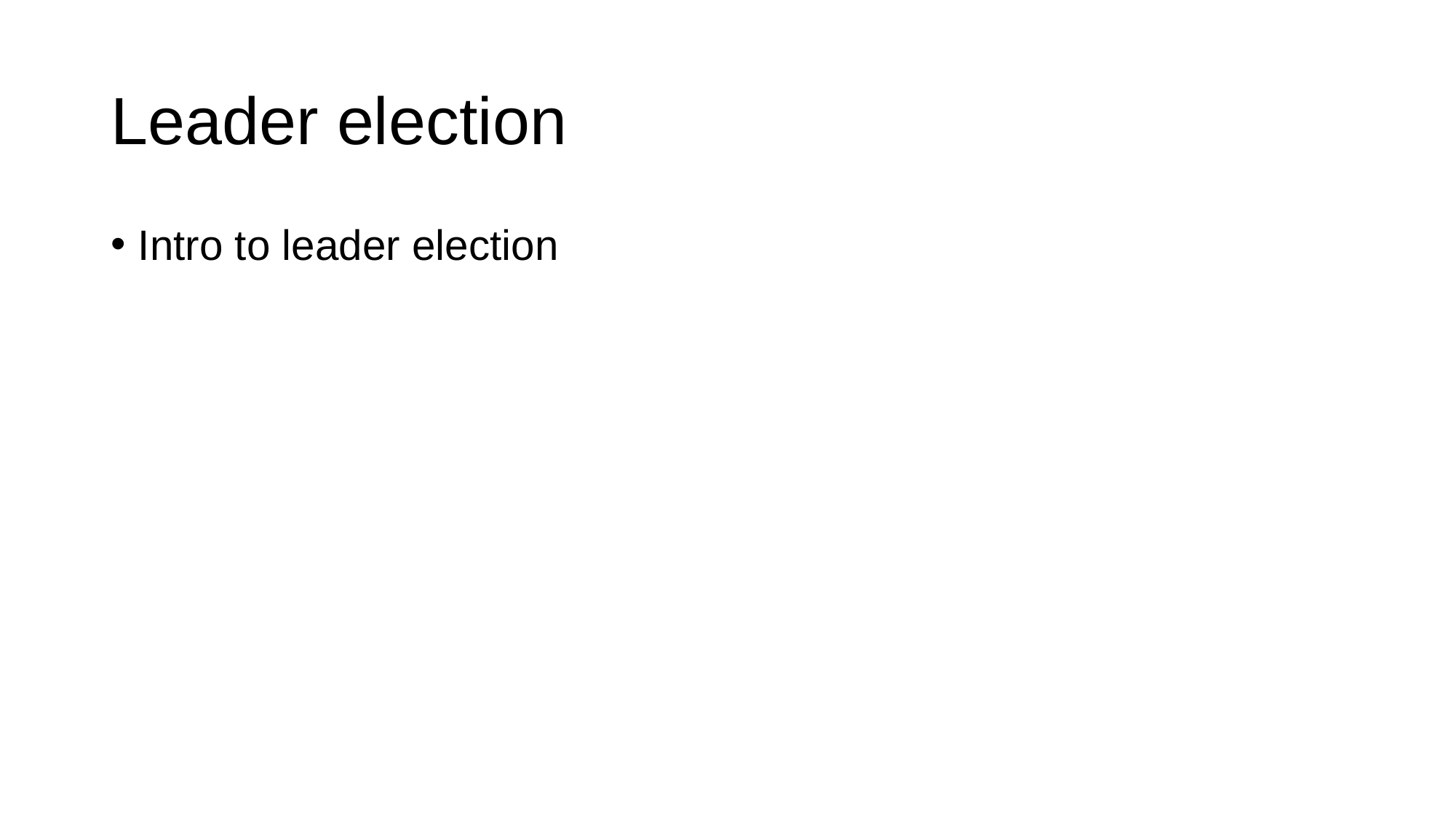

# Leader election
Intro to leader election